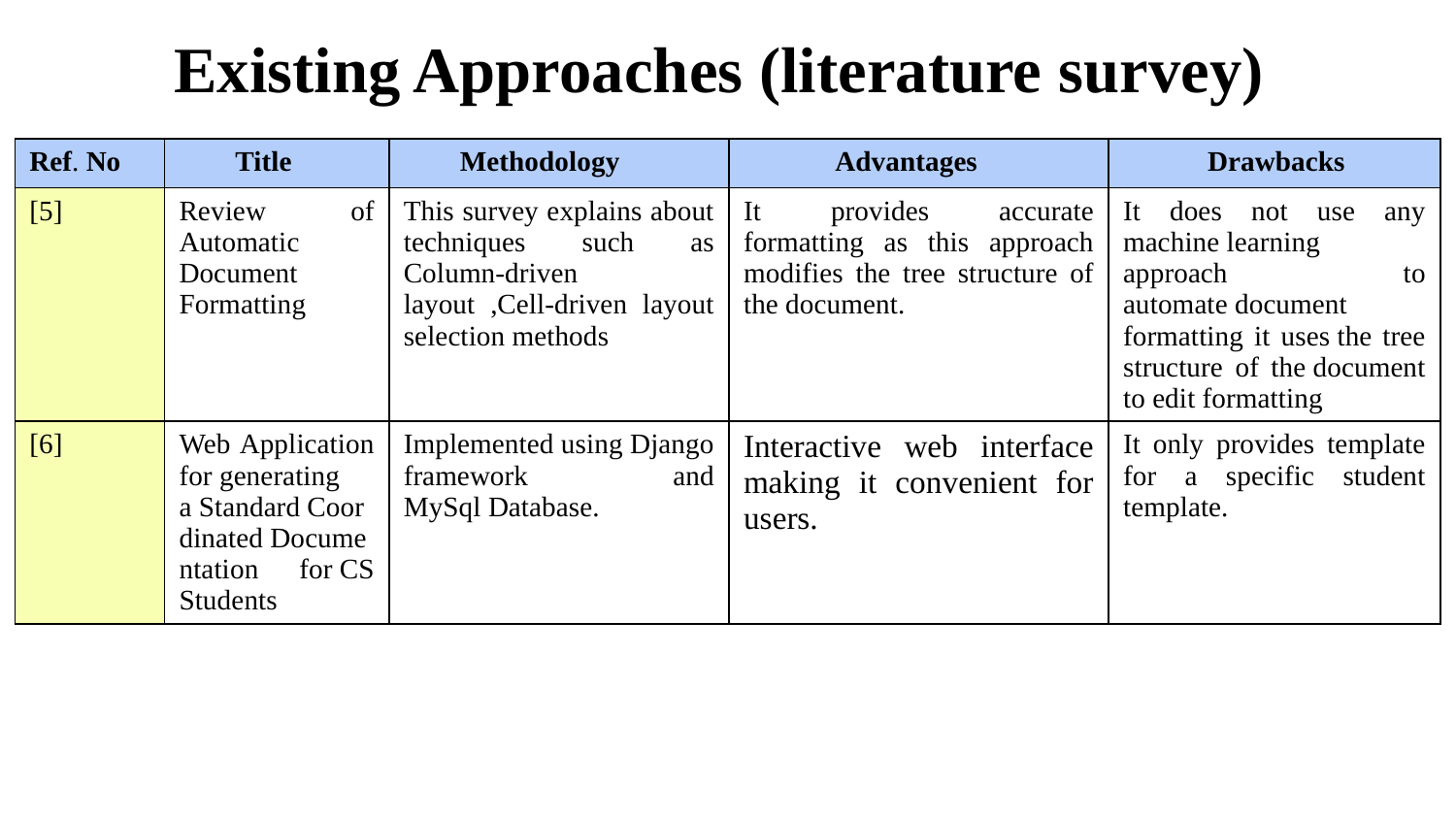

Existing Approaches (literature survey)
| Ref. No | Title | Methodology | Advantages | Drawbacks |
| --- | --- | --- | --- | --- |
| [5] | Review of Automatic Document Formatting | This survey explains about techniques such as Column-driven layout ,Cell-driven layout selection methods | It provides accurate formatting as this approach modifies the tree structure of the document. | It does not use any machine learning approach to automate document formatting it uses the tree structure of the document to edit formatting |
| [6] | Web Application for generating a Standard Coordinated Documentation for CS Students | Implemented using Django framework and MySql Database. | Interactive web interface making it convenient for users. | It only provides template for a specific student template. |